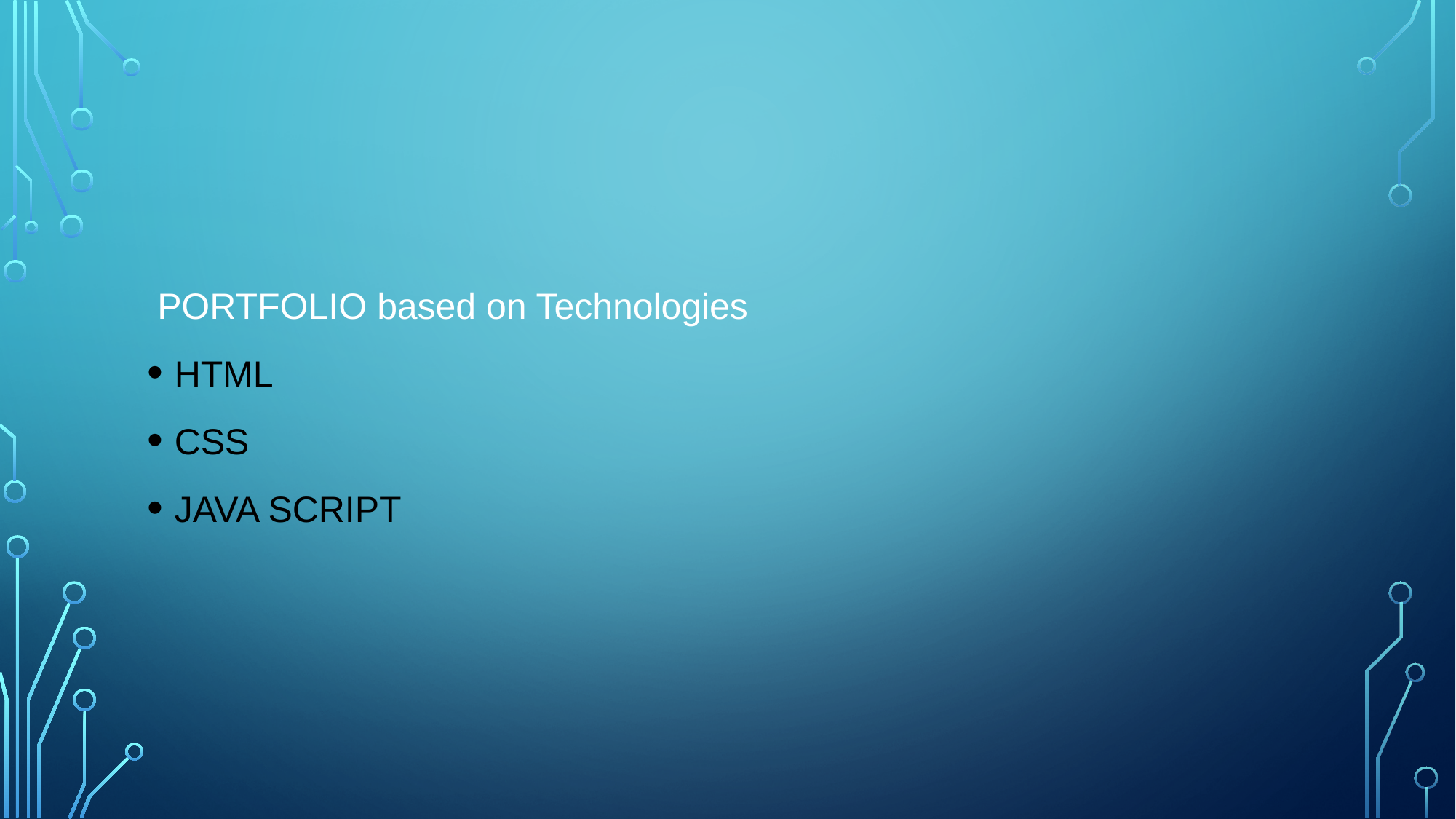

PORTFOLIO based on Technologies
HTML
CSS
JAVA SCRIPT